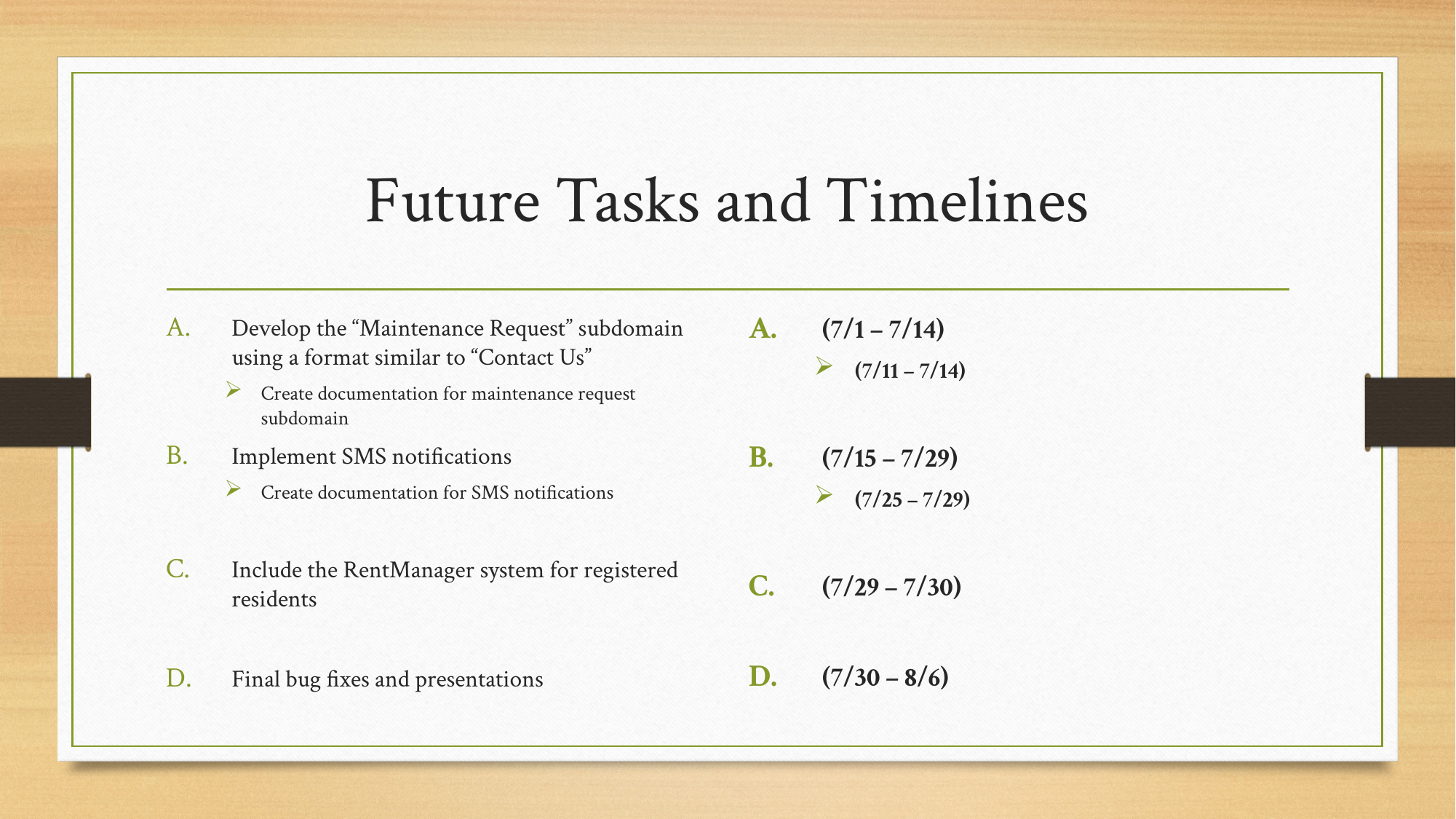

# Future Tasks and Timelines
Develop the “Maintenance Request” subdomain using a format similar to “Contact Us”
Create documentation for maintenance request subdomain
Implement SMS notifications
Create documentation for SMS notifications

Include the RentManager system for registered residents

Final bug fixes and presentations

(7/1 – 7/14)
(7/11 – 7/14)

(7/15 – 7/29)
(7/25 – 7/29)

(7/29 – 7/30)

(7/30 – 8/6)